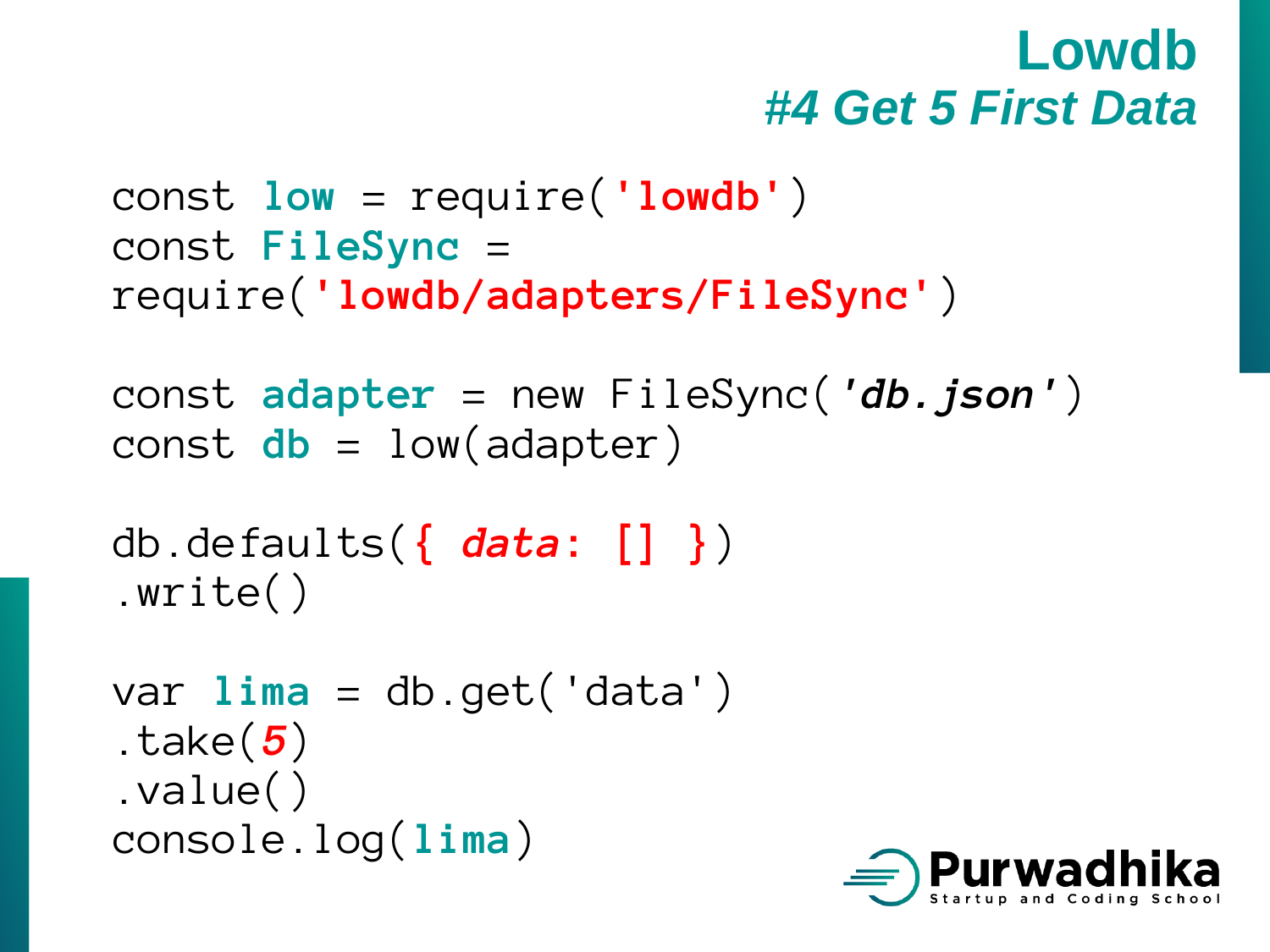

Lowdb
#4 Get 5 First Data

const low = require('lowdb')
const FileSync = require('lowdb/adapters/FileSync')
const adapter = new FileSync('db.json')
const db = low(adapter)
db.defaults({ data: [] })
.write()
var lima = db.get('data')
.take(5)
.value()
console.log(lima)